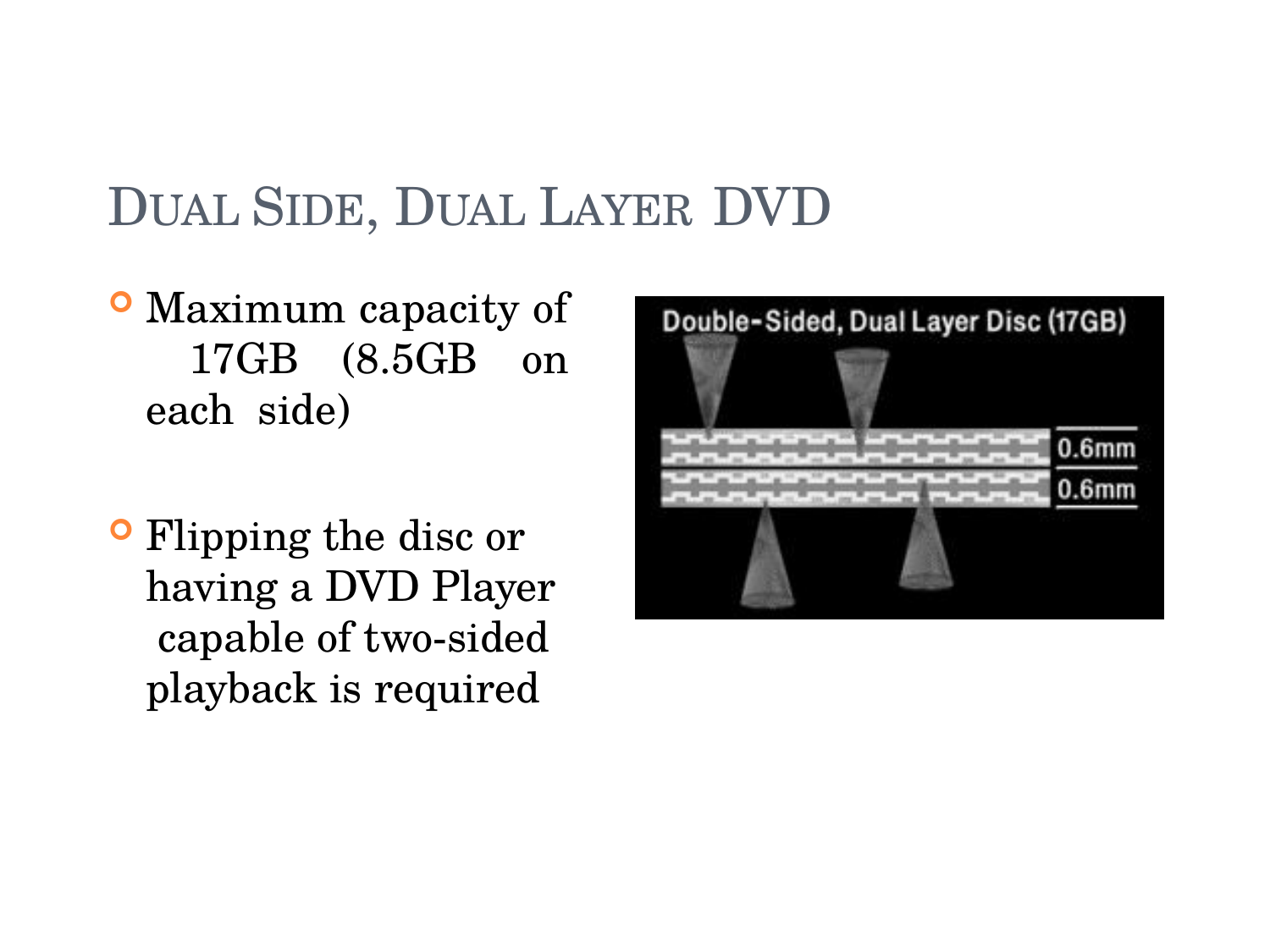

# DUAL SIDE, DUAL LAYER DVD
Maximum capacity of  17GB (8.5GB on each  side)

Flipping the disc or  having a DVD Player  capable of two-sided  playback is required

42